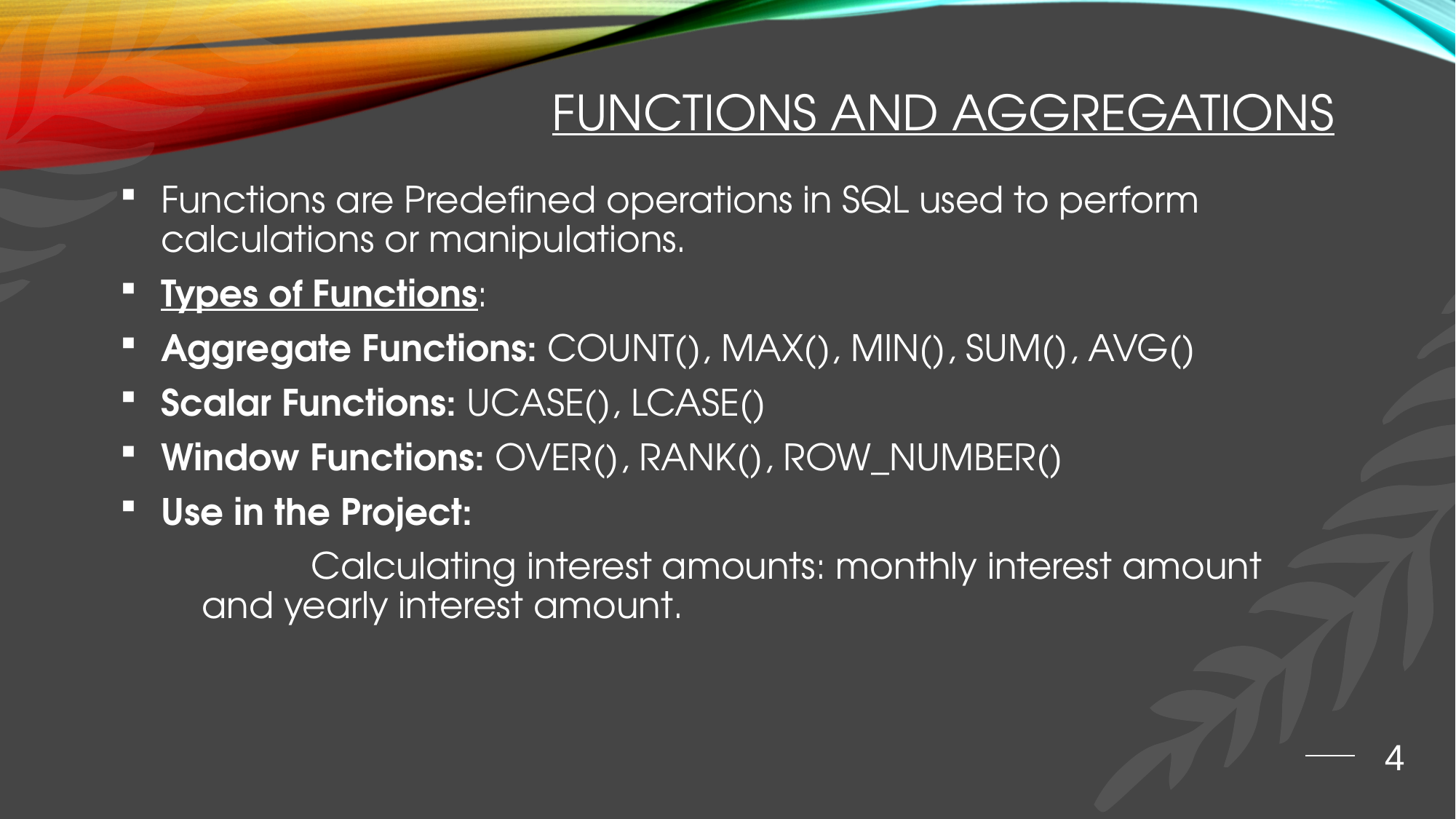

# FUNCTIONS AND AGGREGATIONS
Functions are Predefined operations in SQL used to perform calculations or manipulations.
Types of Functions:
Aggregate Functions: COUNT(), MAX(), MIN(), SUM(), AVG()
Scalar Functions: UCASE(), LCASE()
Window Functions: OVER(), RANK(), ROW_NUMBER()
Use in the Project:
	Calculating interest amounts: monthly interest amount and yearly interest amount.

4